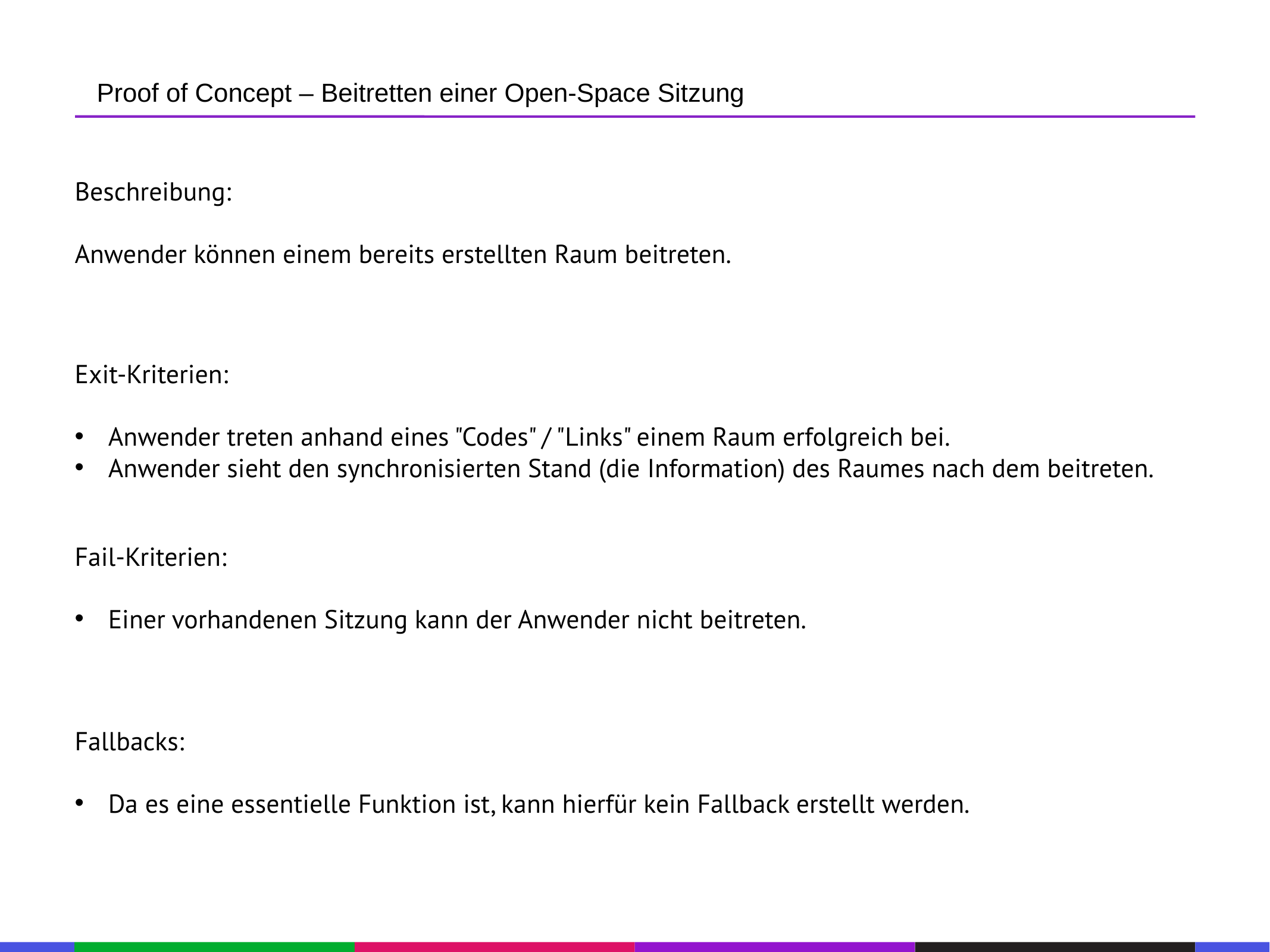

67
Proof of Concept – Beitretten einer Open-Space Sitzung
53

21
53
Beschreibung:

Anwender können einem bereits erstellten Raum beitreten.

21
53
21
Exit-Kriterien:

Anwender treten anhand eines "Codes" / "Links" einem Raum erfolgreich bei.
Anwender sieht den synchronisierten Stand (die Information) des Raumes nach dem beitreten.

53
21
53
21
Fail-Kriterien:

Einer vorhandenen Sitzung kann der Anwender nicht beitreten.

53
21
53
21
Fallbacks:

Da es eine essentielle Funktion ist, kann hierfür kein Fallback erstellt werden.
53
21
53

133
21
133
21
133
21
133
21
133
21
133